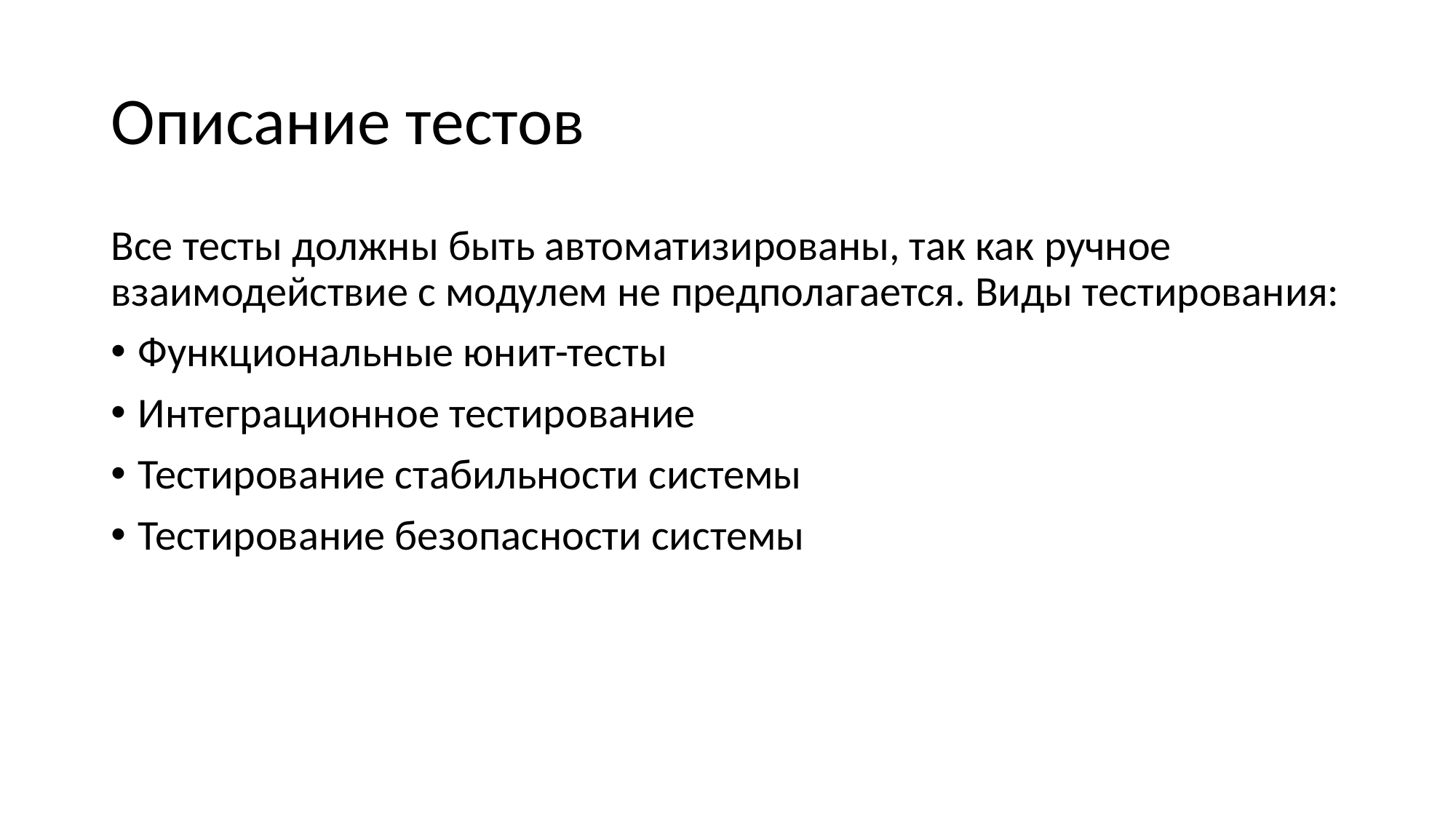

# Описание тестов
Все тесты должны быть автоматизированы, так как ручное взаимодействие с модулем не предполагается. Виды тестирования:
Функциональные юнит-тесты
Интеграционное тестирование
Тестирование стабильности системы
Тестирование безопасности системы